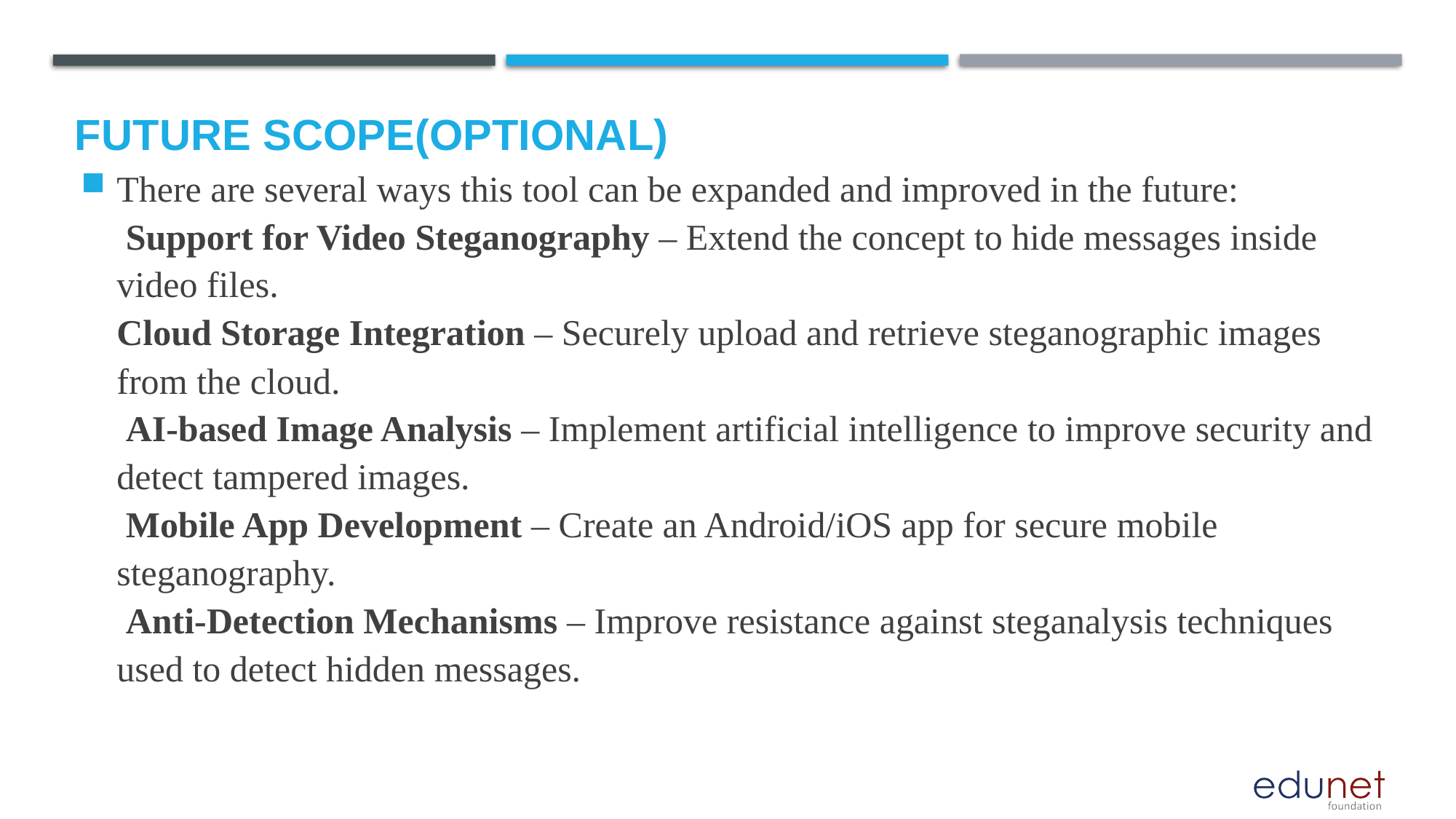

Future scope(optional)
There are several ways this tool can be expanded and improved in the future:
 Support for Video Steganography – Extend the concept to hide messages inside video files.
Cloud Storage Integration – Securely upload and retrieve steganographic images from the cloud.
 AI-based Image Analysis – Implement artificial intelligence to improve security and detect tampered images.
 Mobile App Development – Create an Android/iOS app for secure mobile steganography.
 Anti-Detection Mechanisms – Improve resistance against steganalysis techniques used to detect hidden messages.